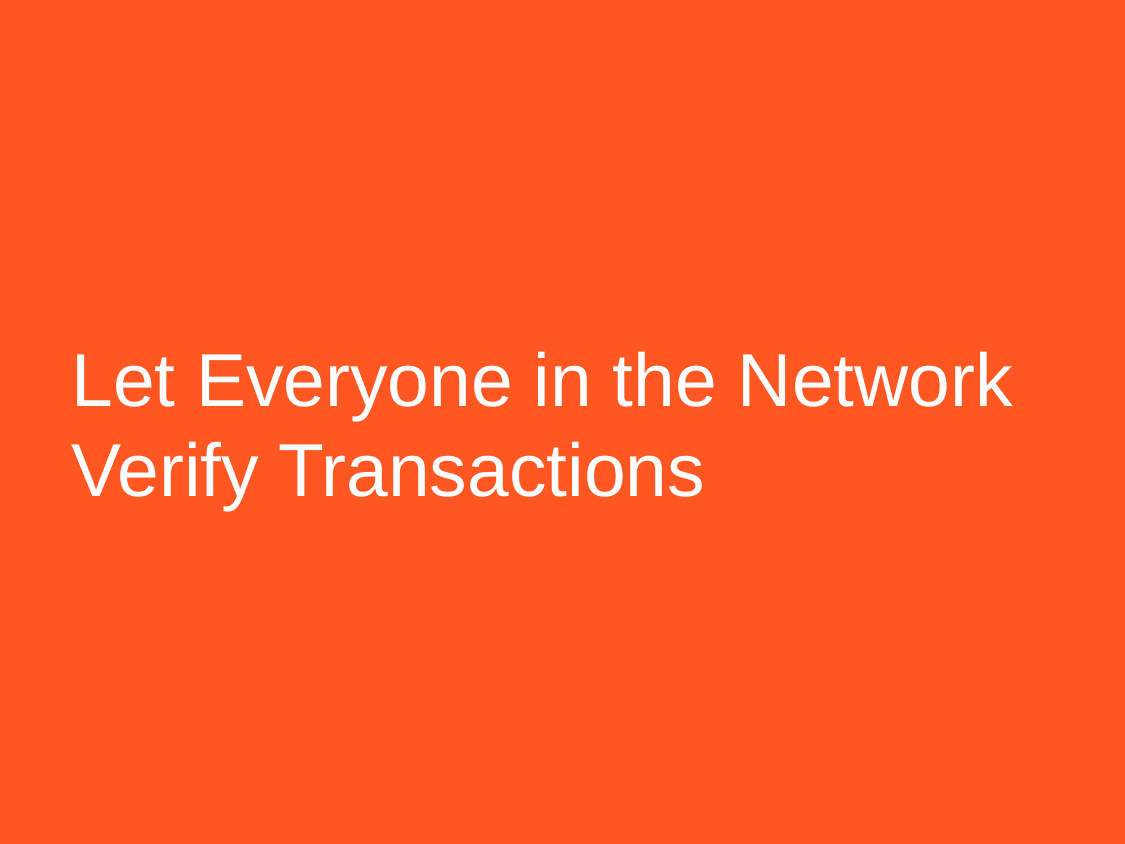

# Let Everyone in the Network Verify Transactions